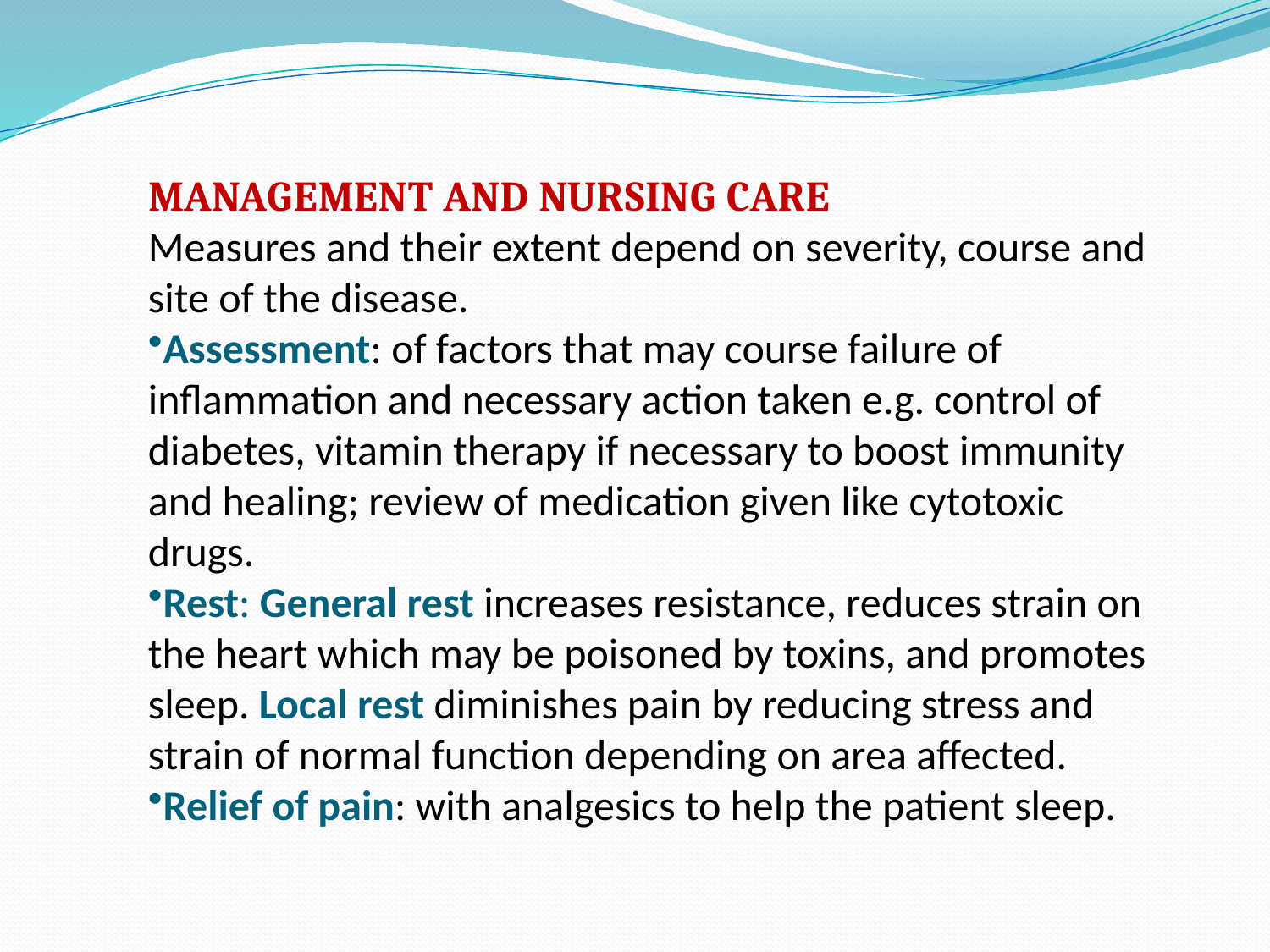

MANAGEMENT AND NURSING CARE
Measures and their extent depend on severity, course and site of the disease.
Assessment: of factors that may course failure of inflammation and necessary action taken e.g. control of diabetes, vitamin therapy if necessary to boost immunity and healing; review of medication given like cytotoxic drugs.
Rest: General rest increases resistance, reduces strain on the heart which may be poisoned by toxins, and promotes sleep. Local rest diminishes pain by reducing stress and strain of normal function depending on area affected.
Relief of pain: with analgesics to help the patient sleep.